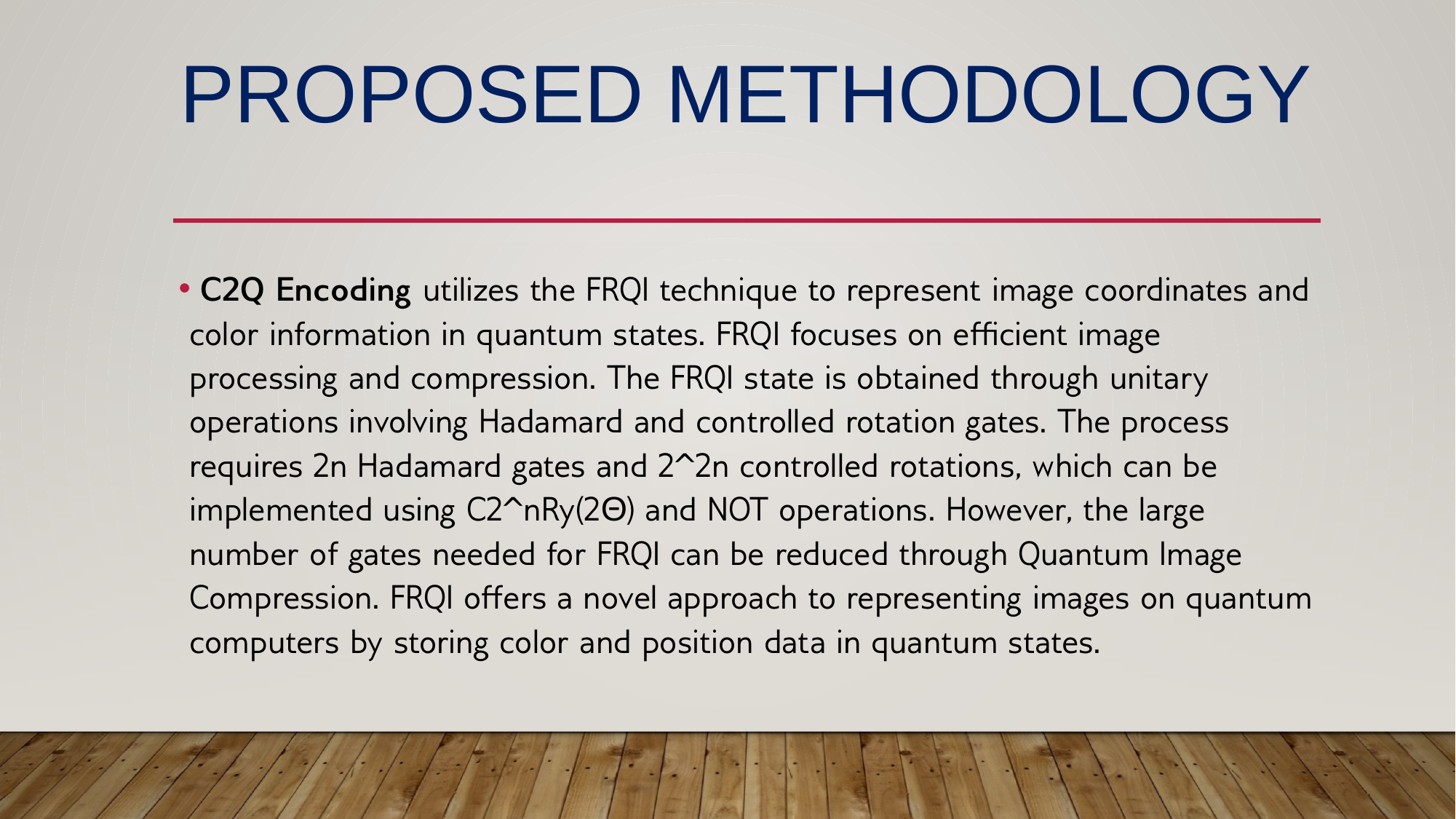

# Proposed methodology
 C2Q Encoding utilizes the FRQI technique to represent image coordinates and color information in quantum states. FRQI focuses on efficient image processing and compression. The FRQI state is obtained through unitary operations involving Hadamard and controlled rotation gates. The process requires 2n Hadamard gates and 2^2n controlled rotations, which can be implemented using C2^nRy(2Θ) and NOT operations. However, the large number of gates needed for FRQI can be reduced through Quantum Image Compression. FRQI offers a novel approach to representing images on quantum computers by storing color and position data in quantum states.